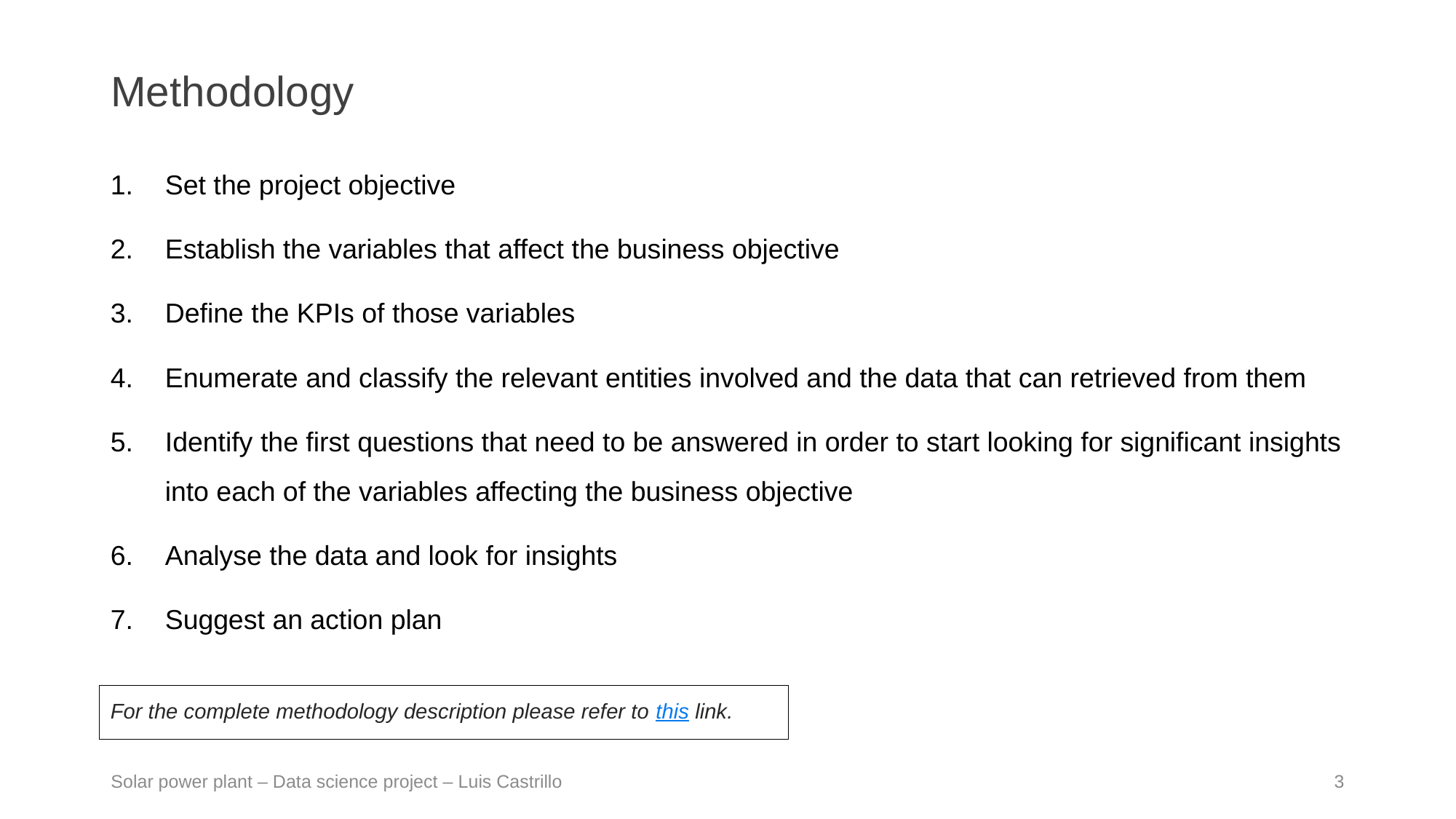

# Methodology
Set the project objective
Establish the variables that affect the business objective
Define the KPIs of those variables
Enumerate and classify the relevant entities involved and the data that can retrieved from them
Identify the first questions that need to be answered in order to start looking for significant insights into each of the variables affecting the business objective
Analyse the data and look for insights
Suggest an action plan
For the complete methodology description please refer to this link.
Solar power plant – Data science project – Luis Castrillo
3